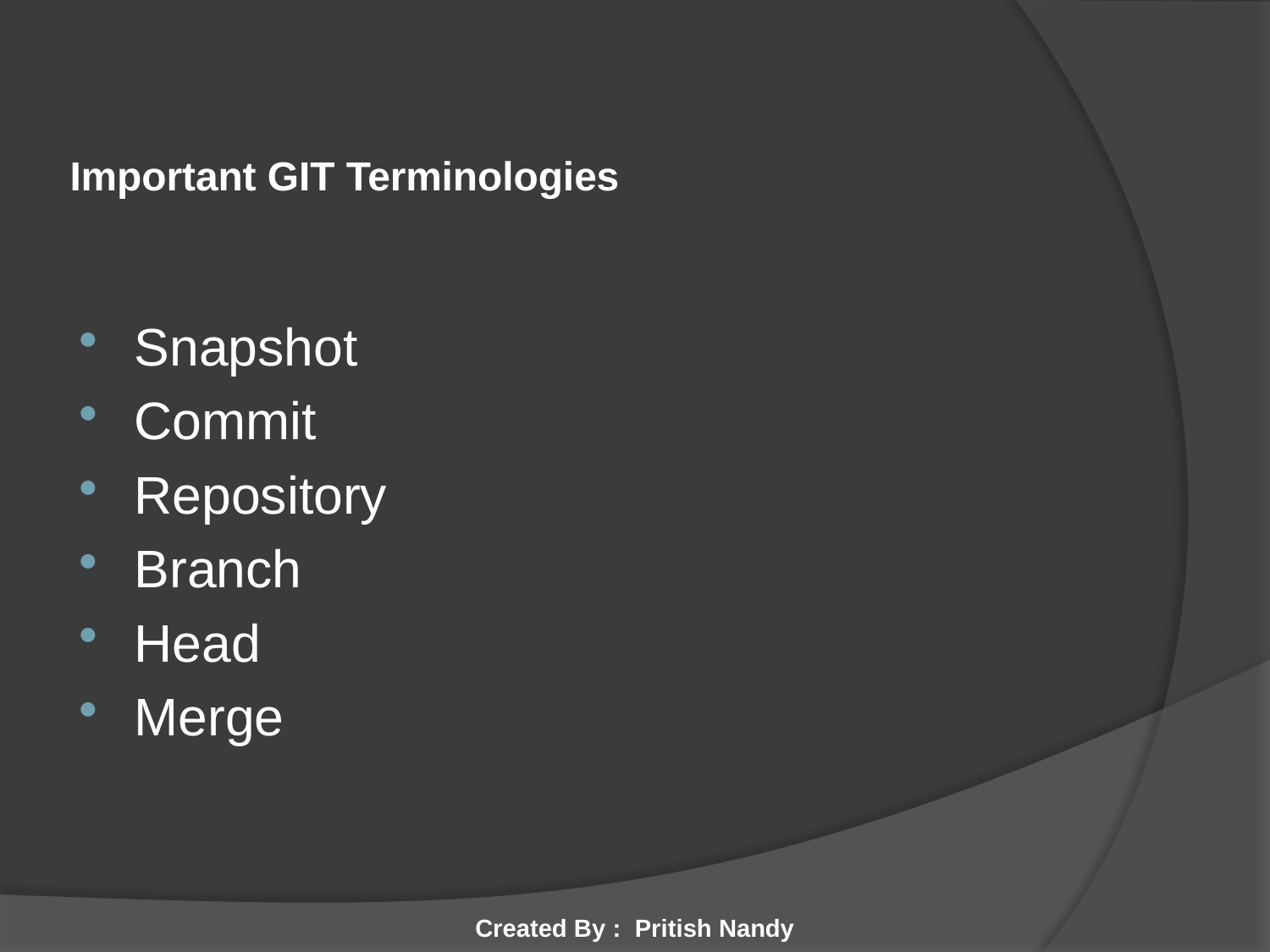

# Important GIT Terminologies
Snapshot
Commit
Repository
Branch
Head
Merge

Created By :  Pritish Nandy